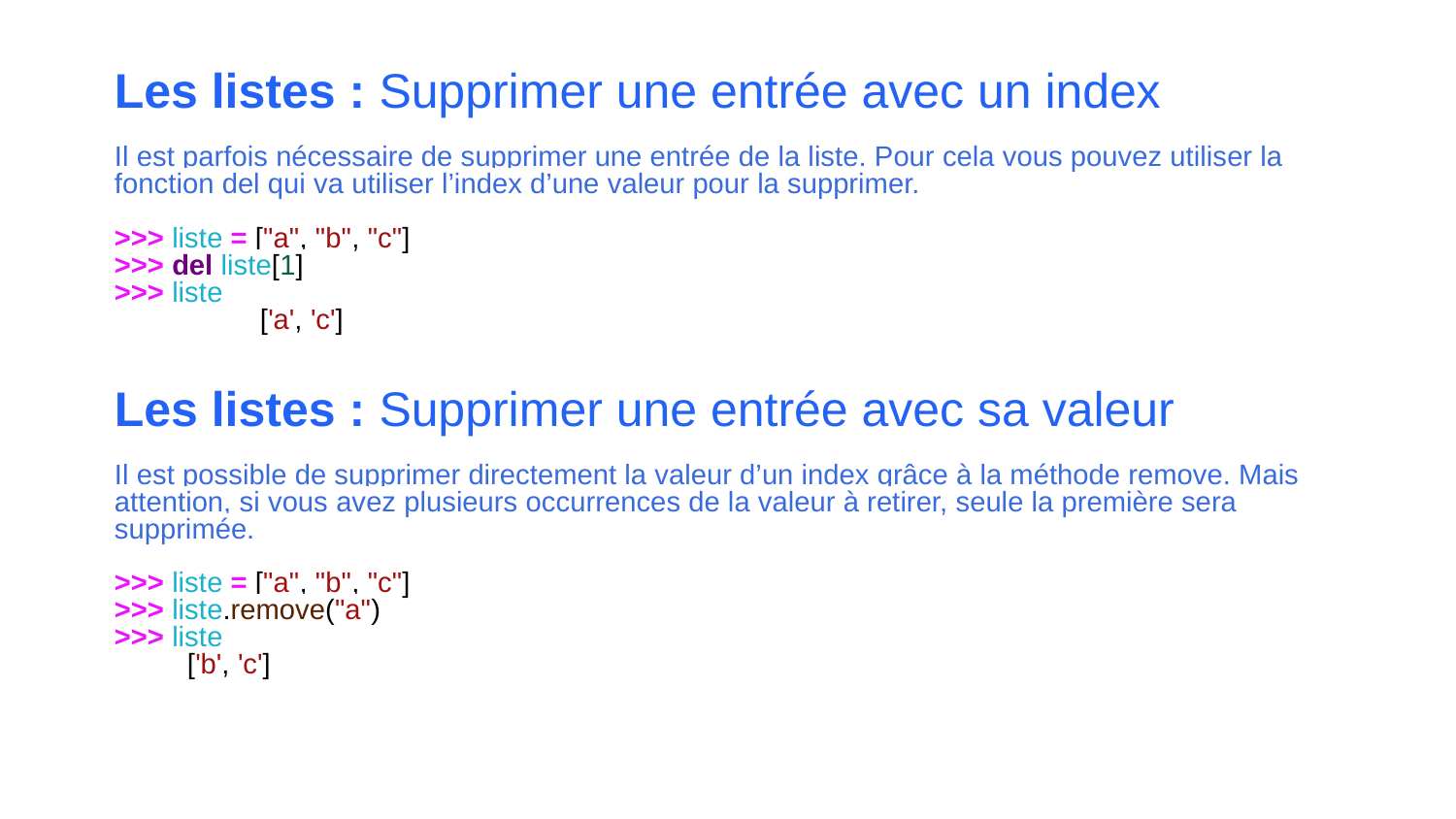

Les listes : Supprimer une entrée avec un index

Il est parfois nécessaire de supprimer une entrée de la liste. Pour cela vous pouvez utiliser la fonction del qui va utiliser l’index d’une valeur pour la supprimer.

>>> liste = ["a", "b", "c"]
>>> del liste[1]
>>> liste
	['a', 'c']

Les listes : Supprimer une entrée avec sa valeur

Il est possible de supprimer directement la valeur d’un index grâce à la méthode remove. Mais attention, si vous avez plusieurs occurrences de la valeur à retirer, seule la première sera supprimée.

>>> liste = ["a", "b", "c"]
>>> liste.remove("a")
>>> liste
['b', 'c']